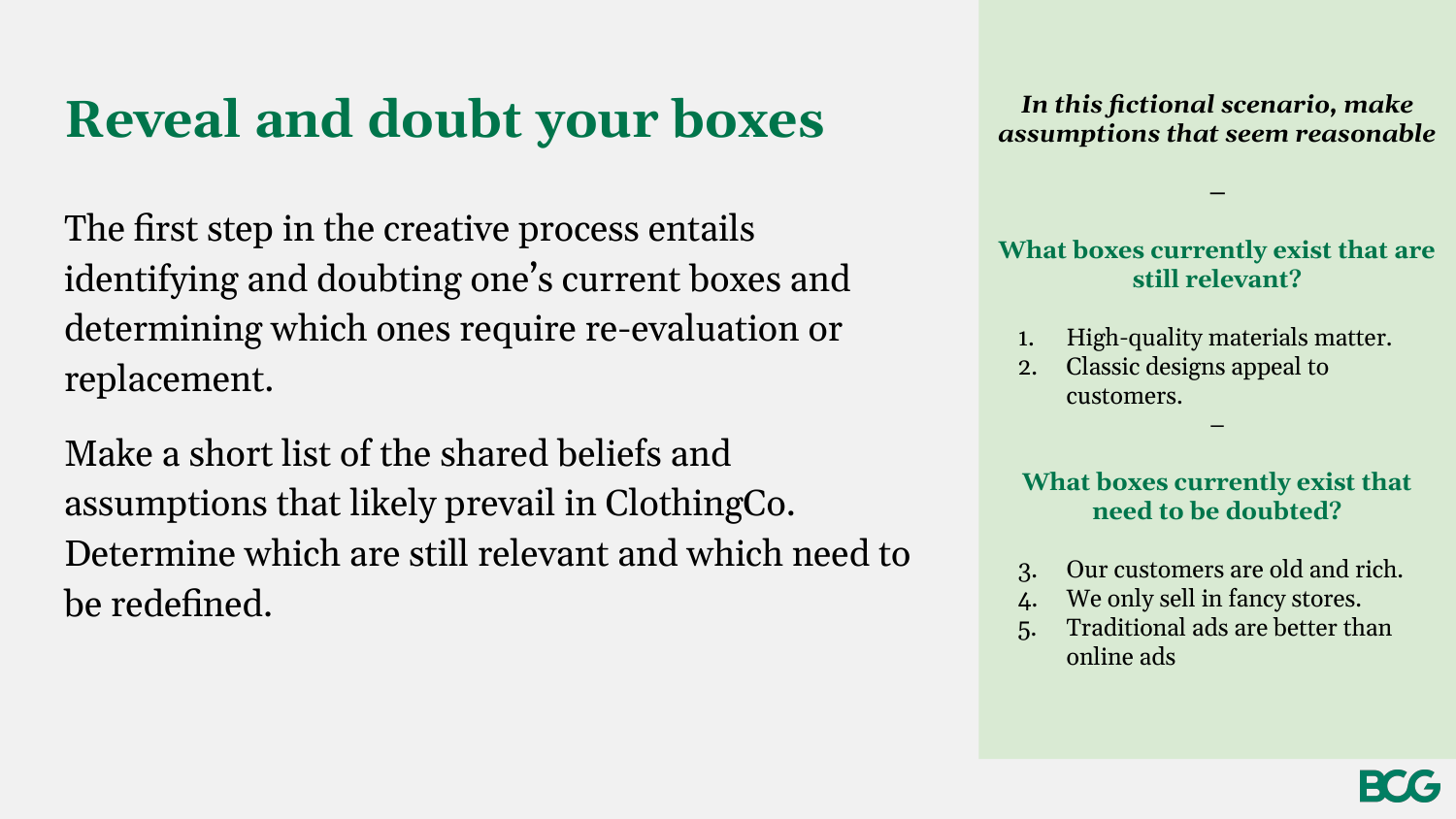

In this fictional scenario, make assumptions that seem reasonable

–

What boxes currently exist that are still relevant?

High-quality materials matter.
Classic designs appeal to customers.
–

What boxes currently exist that need to be doubted?

Our customers are old and rich.
We only sell in fancy stores.
Traditional ads are better than online ads
# Reveal and doubt your boxes
The first step in the creative process entails identifying and doubting one’s current boxes and determining which ones require re-evaluation or replacement.
Make a short list of the shared beliefs and assumptions that likely prevail in ClothingCo. Determine which are still relevant and which need to be redefined.